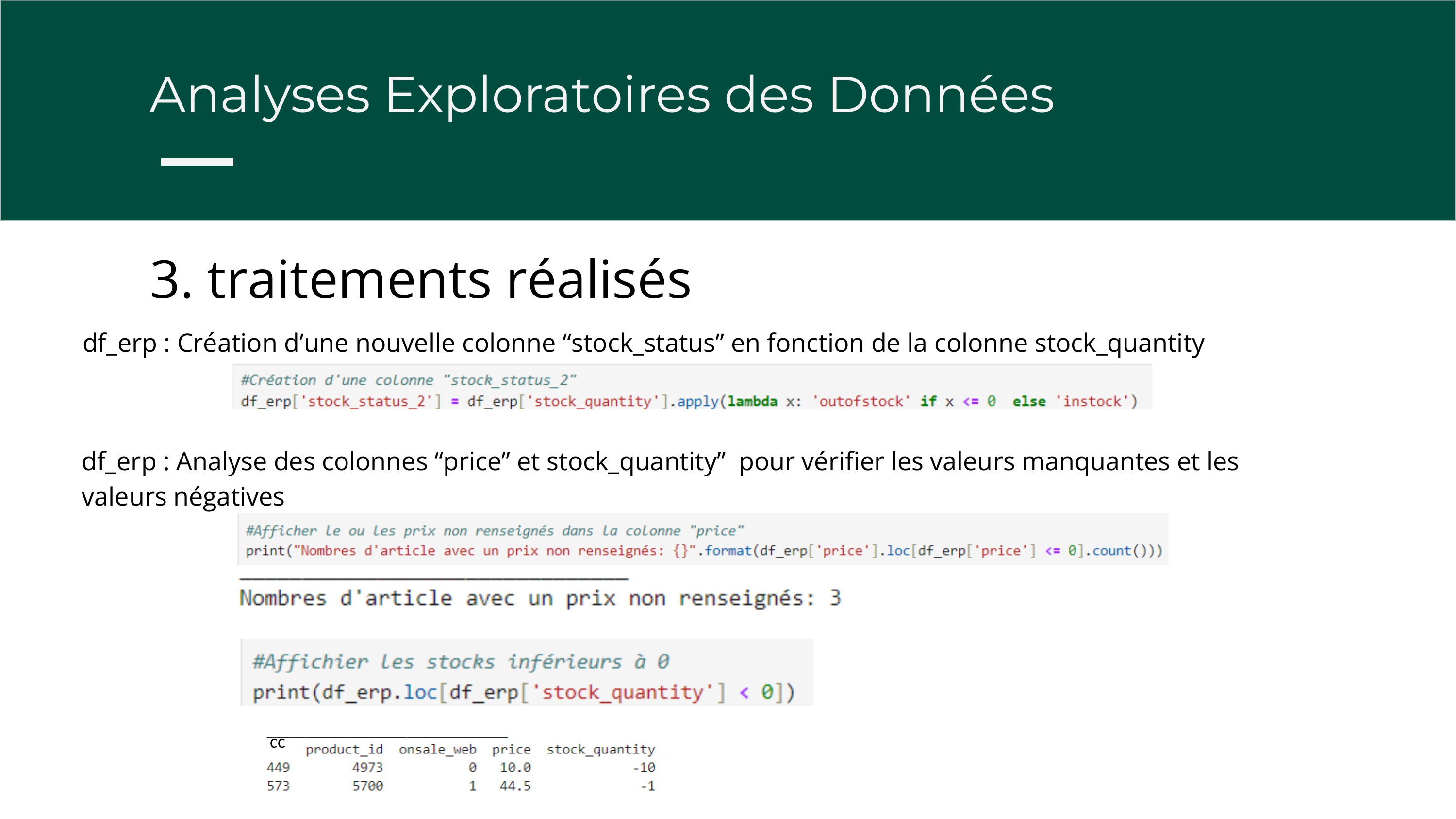

Analyses Exploratoires des Données

3. traitements réalisés
df_erp : Création d’une nouvelle colonne “stock_status” en fonction de la colonne stock_quantity

df_erp : Analyse des colonnes “price” et stock_quantity”  pour vérifier les valeurs manquantes et les valeurs négatives

cc